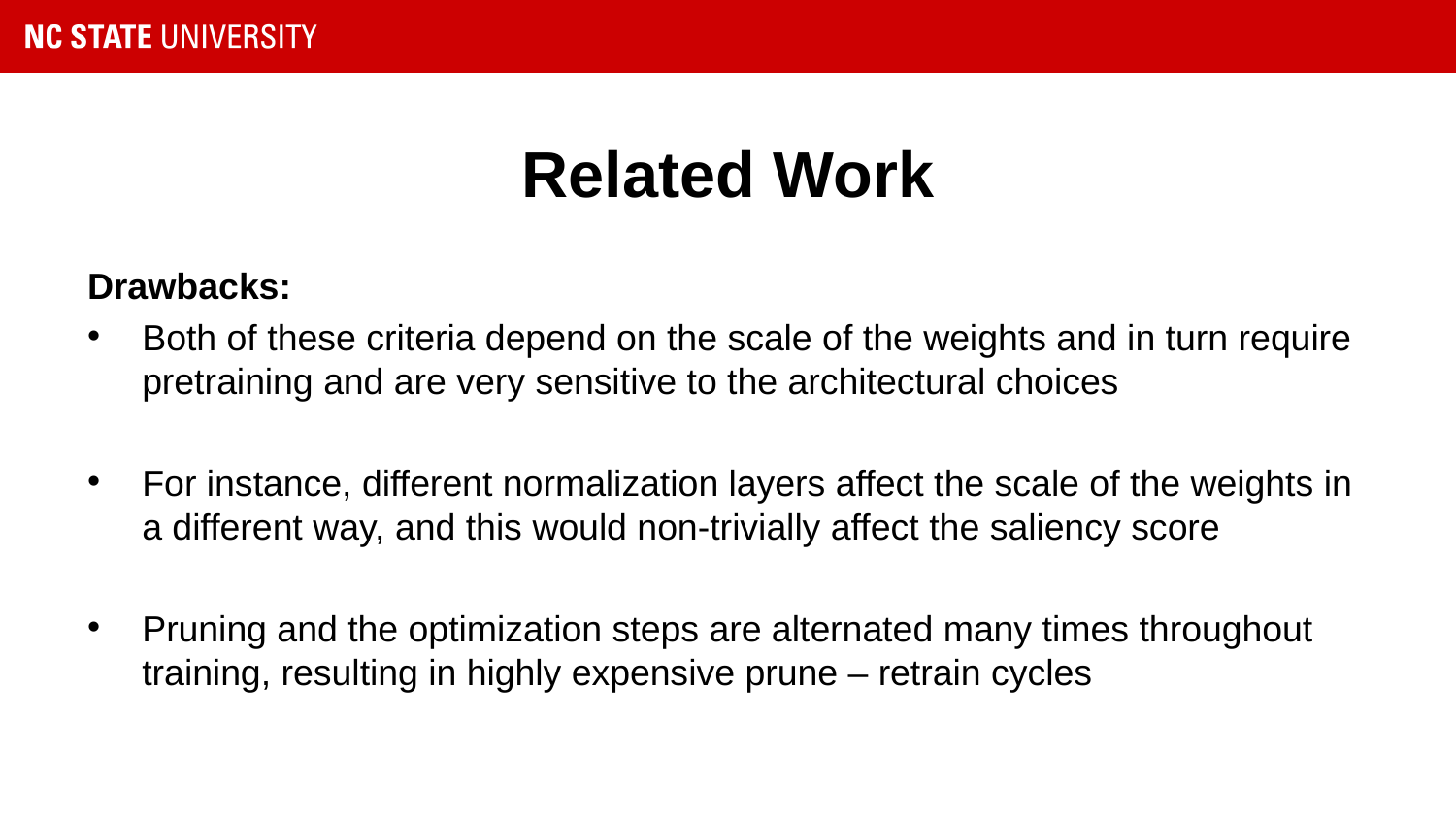

# Related Work
Drawbacks:
Both of these criteria depend on the scale of the weights and in turn require pretraining and are very sensitive to the architectural choices

For instance, different normalization layers affect the scale of the weights in a different way, and this would non-trivially affect the saliency score

Pruning and the optimization steps are alternated many times throughout training, resulting in highly expensive prune – retrain cycles